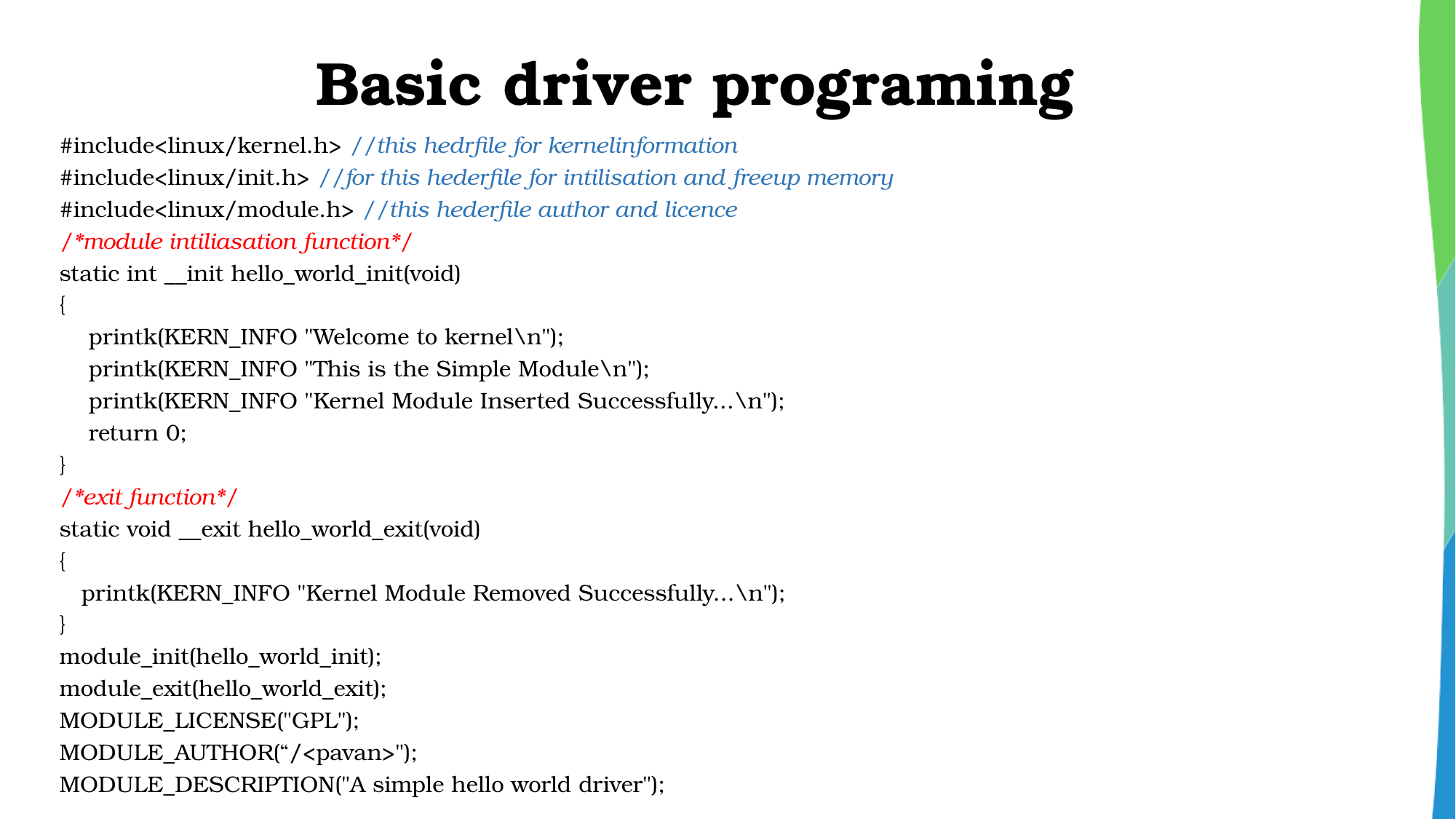

# Basic driver programing
#include<linux/kernel.h> //this hedrfile for kernelinformation
#include<linux/init.h> //for this hederfile for intilisation and freeup memory
#include<linux/module.h> //this hederfile author and licence
/*module intiliasation function*/
static int __init hello_world_init(void)
{
    printk(KERN_INFO "Welcome to kernel\n");
    printk(KERN_INFO "This is the Simple Module\n");
    printk(KERN_INFO "Kernel Module Inserted Successfully...\n");
    return 0;
}
/*exit function*/
static void __exit hello_world_exit(void)
{
   printk(KERN_INFO "Kernel Module Removed Successfully...\n");
}
module_init(hello_world_init);
module_exit(hello_world_exit);
MODULE_LICENSE("GPL");
MODULE_AUTHOR(“/<pavan>");
MODULE_DESCRIPTION("A simple hello world driver");